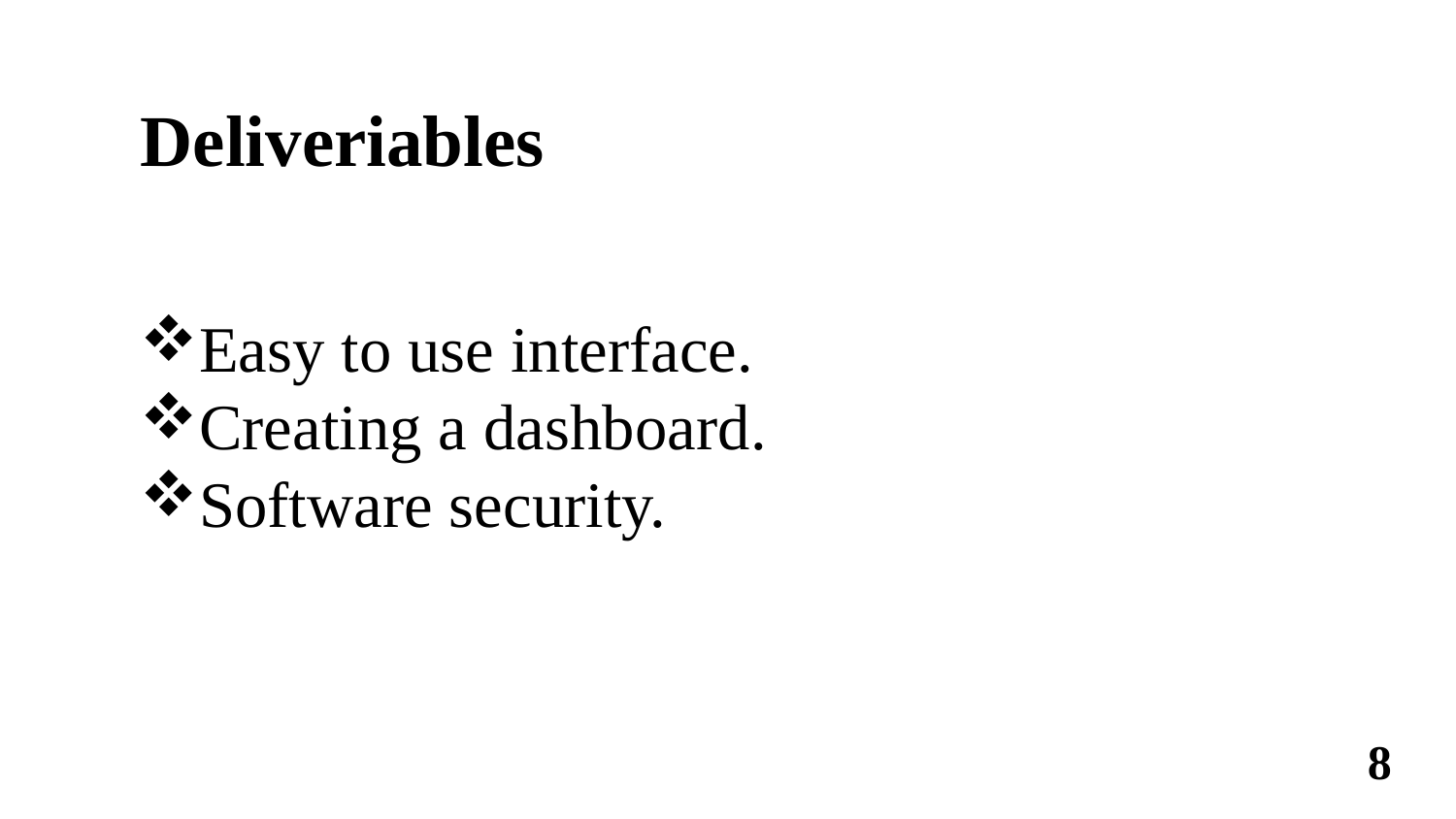

# Deliveriables
Easy to use interface.
Creating a dashboard.
Software security.

8